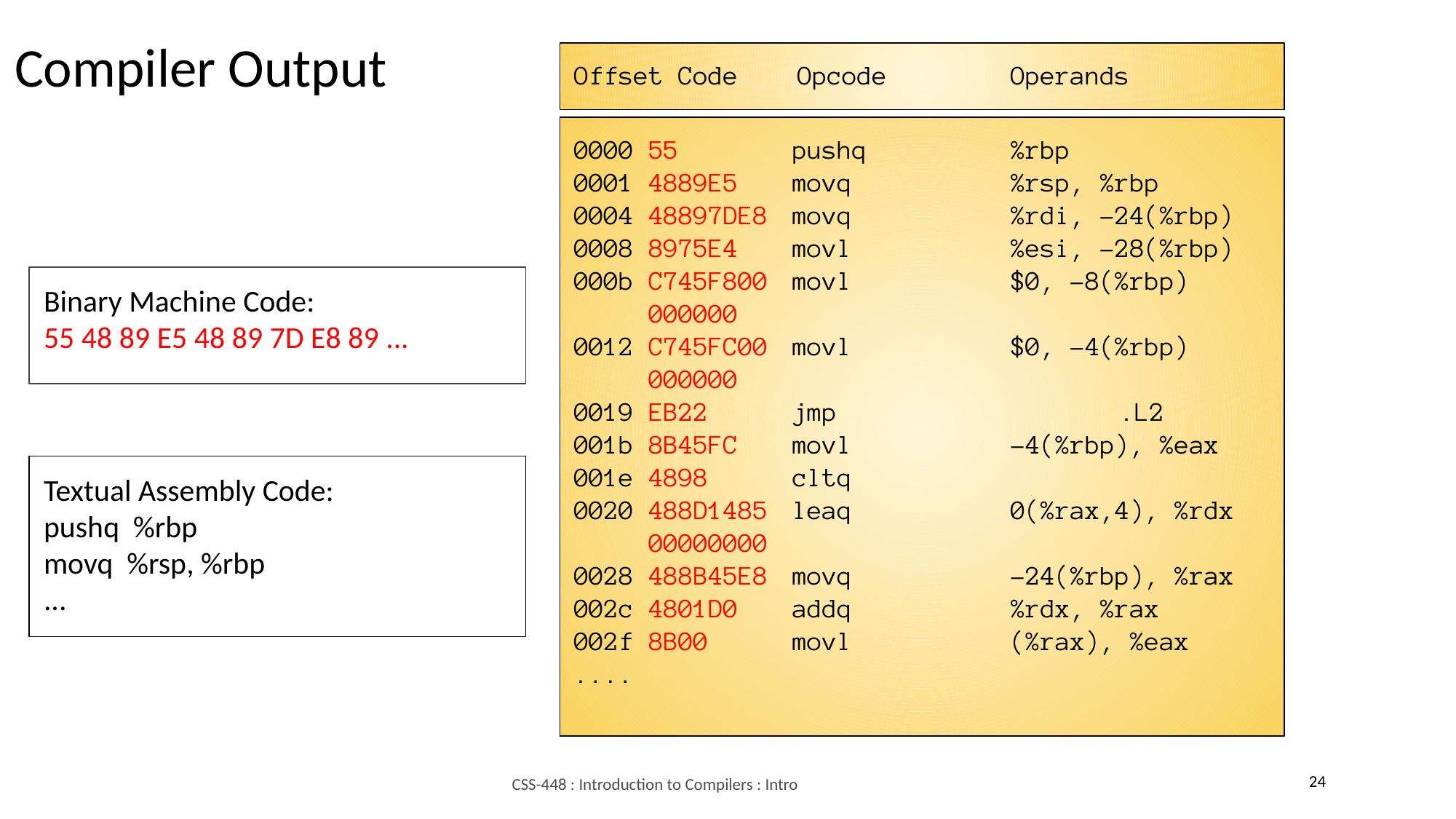

Compiler Output
Offset Code    Opcode 	Operands

0000 55       	pushq		%rbp
0001 4889E5   	movq		%rsp, %rbp
0004 48897DE8 	movq		%rdi, -24(%rbp)
0008 8975E4   	movl		%esi, -28(%rbp)
000b C745F800 	movl		$0, -8(%rbp)
     000000
0012 C745FC00 	movl		$0, -4(%rbp)
     000000
0019 EB22     	jmp			.L2
001b 8B45FC   	movl		-4(%rbp), %eax
001e 4898     	cltq
0020 488D1485 	leaq		0(%rax,4), %rdx
     00000000
0028 488B45E8 	movq		-24(%rbp), %rax
002c 4801D0   	addq		%rdx, %rax
002f 8B00     	movl		(%rax), %eax
....

Binary Machine Code:
55 48 89 E5 48 89 7D E8 89 ...
Textual Assembly Code:
pushq  %rbp
movq  %rsp, %rbp
...
24
CSS-448 : Introduction to Compilers : Intro